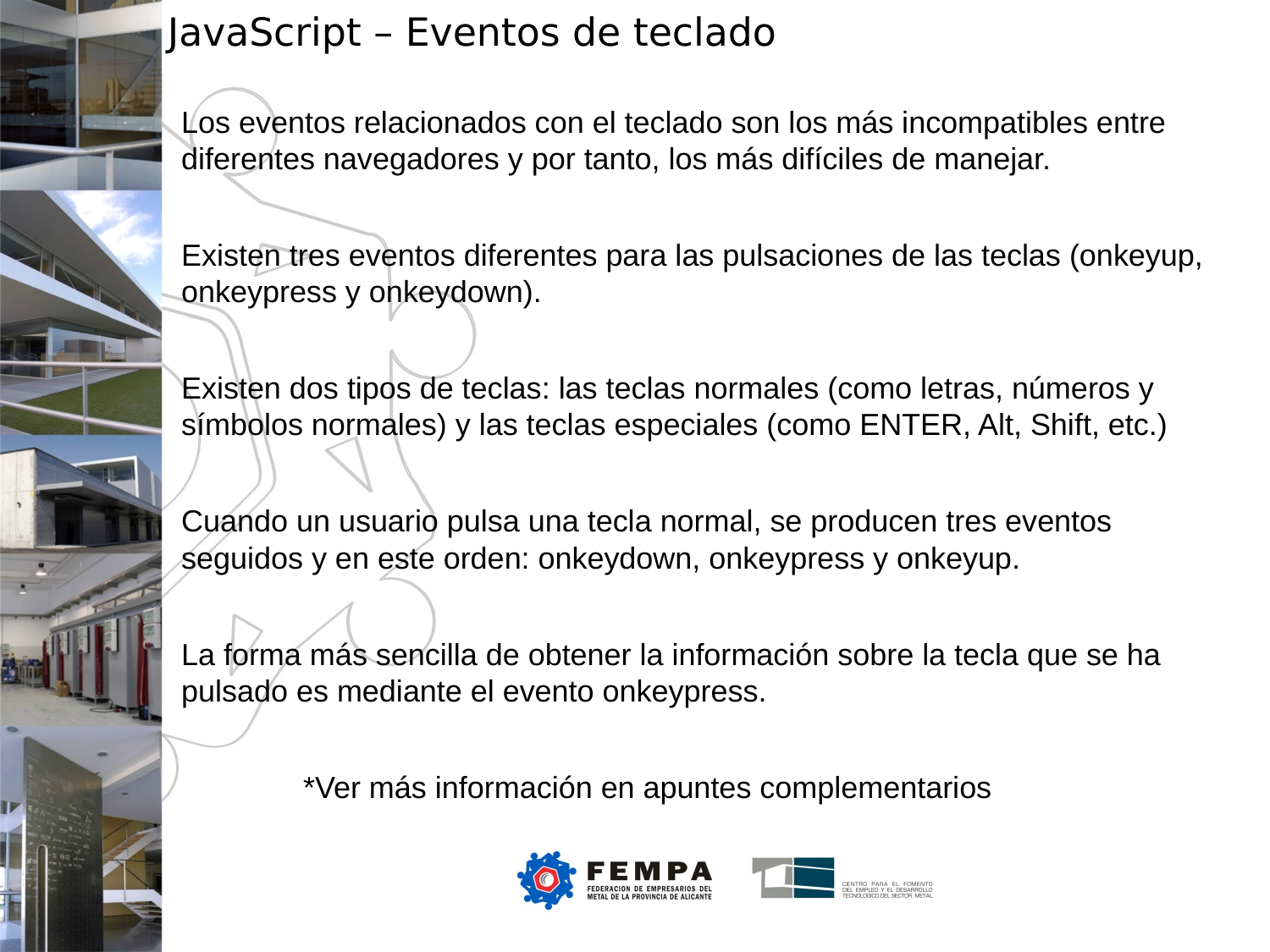

JavaScript – Eventos de teclado
Los eventos relacionados con el teclado son los más incompatibles entre diferentes navegadores y por tanto, los más difíciles de manejar.

Existen tres eventos diferentes para las pulsaciones de las teclas (onkeyup, onkeypress y onkeydown).

Existen dos tipos de teclas: las teclas normales (como letras, números y símbolos normales) y las teclas especiales (como ENTER, Alt, Shift, etc.)

Cuando un usuario pulsa una tecla normal, se producen tres eventos seguidos y en este orden: onkeydown, onkeypress y onkeyup.

La forma más sencilla de obtener la información sobre la tecla que se ha pulsado es mediante el evento onkeypress.

	*Ver más información en apuntes complementarios